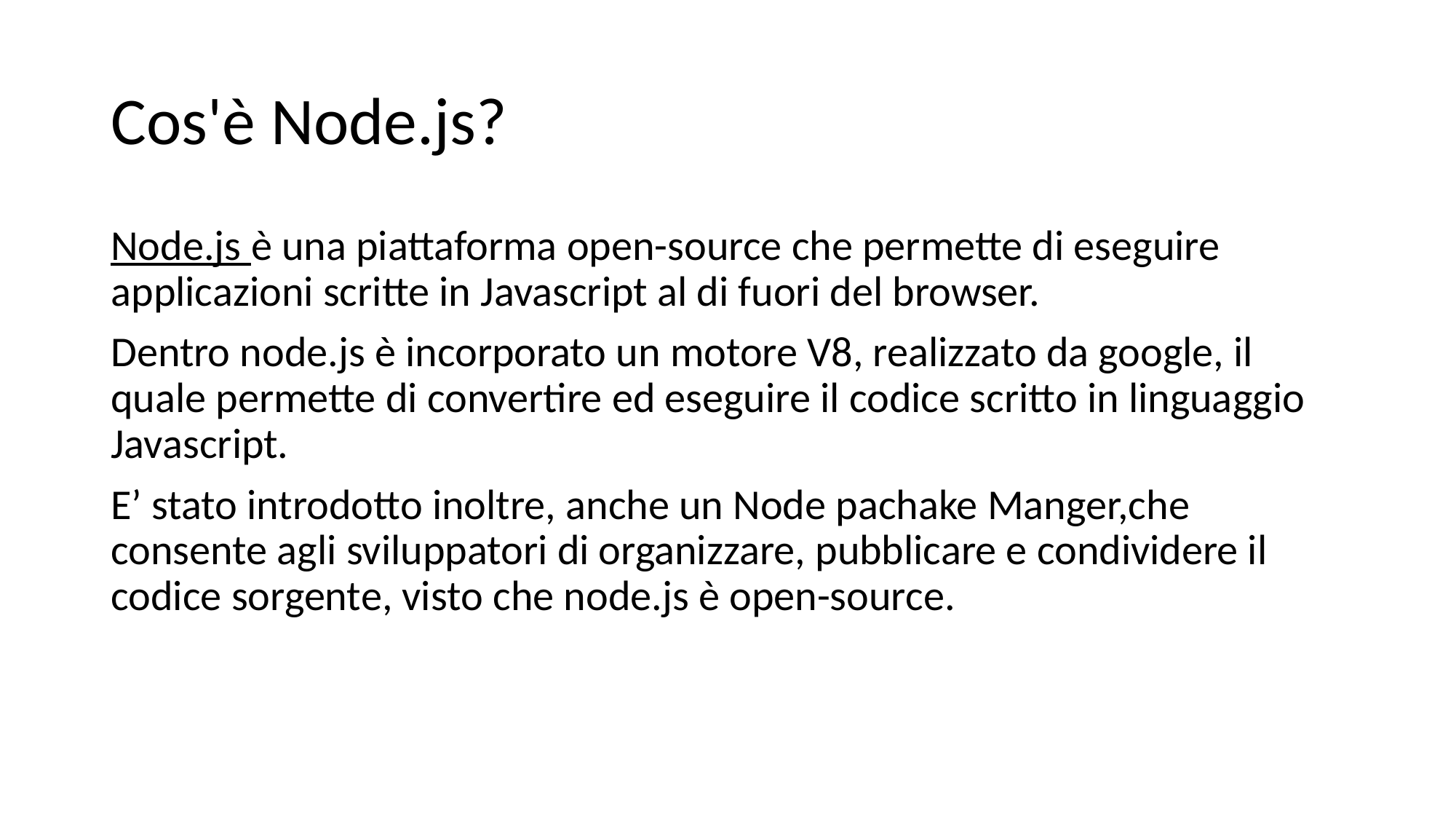

# Cos'è Node.js?
Node.js è una piattaforma open-source che permette di eseguire applicazioni scritte in Javascript al di fuori del browser.
Dentro node.js è incorporato un motore V8, realizzato da google, il quale permette di convertire ed eseguire il codice scritto in linguaggio Javascript.
E’ stato introdotto inoltre, anche un Node pachake Manger,che consente agli sviluppatori di organizzare, pubblicare e condividere il codice sorgente, visto che node.js è open-source.